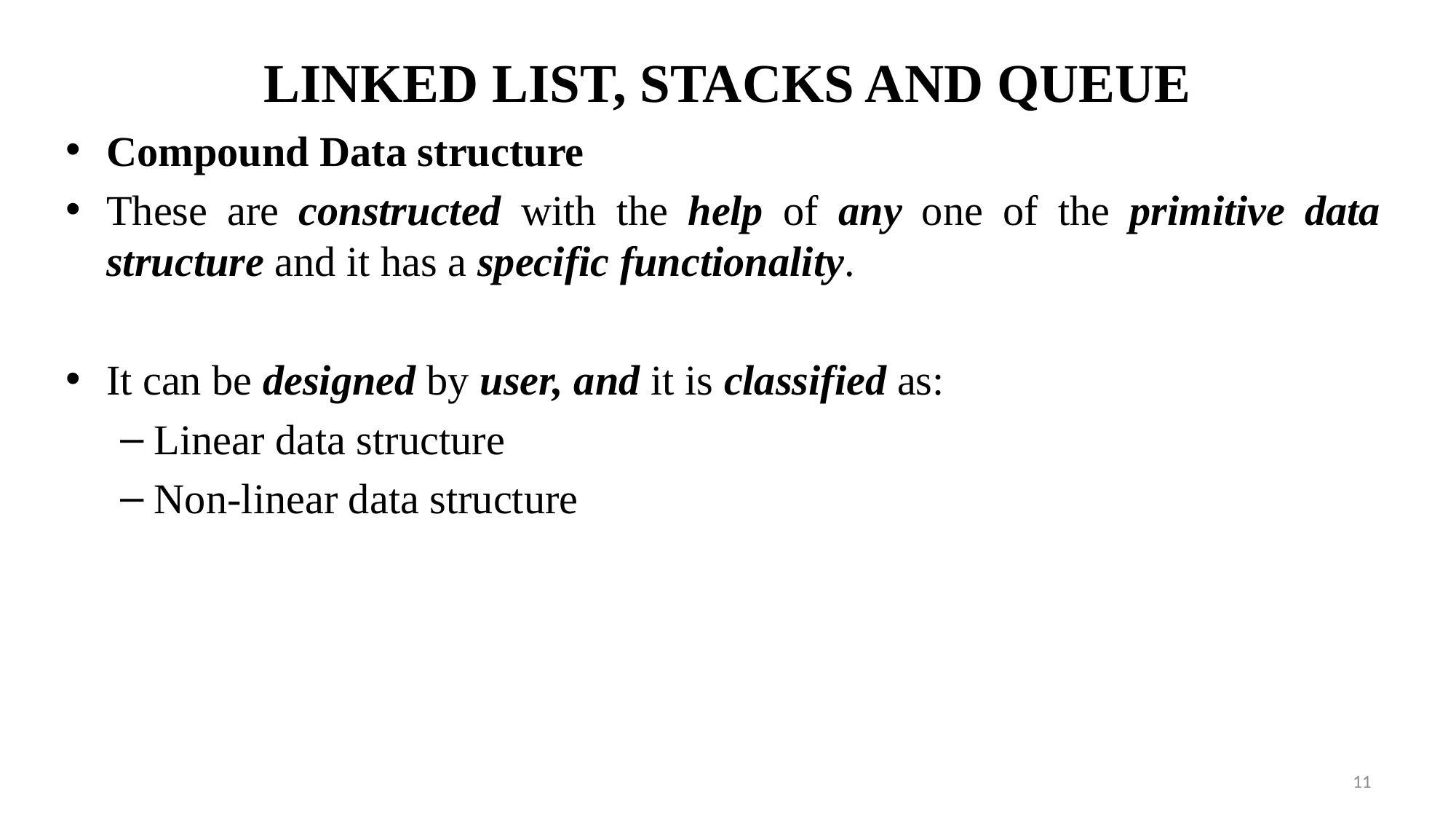

# LINKED LIST, STACKS AND QUEUE
Compound Data structure
These are constructed with the help of any one of the primitive data structure and it has a specific functionality.

It can be designed by user, and it is classified as:
Linear data structure
Non-linear data structure

11